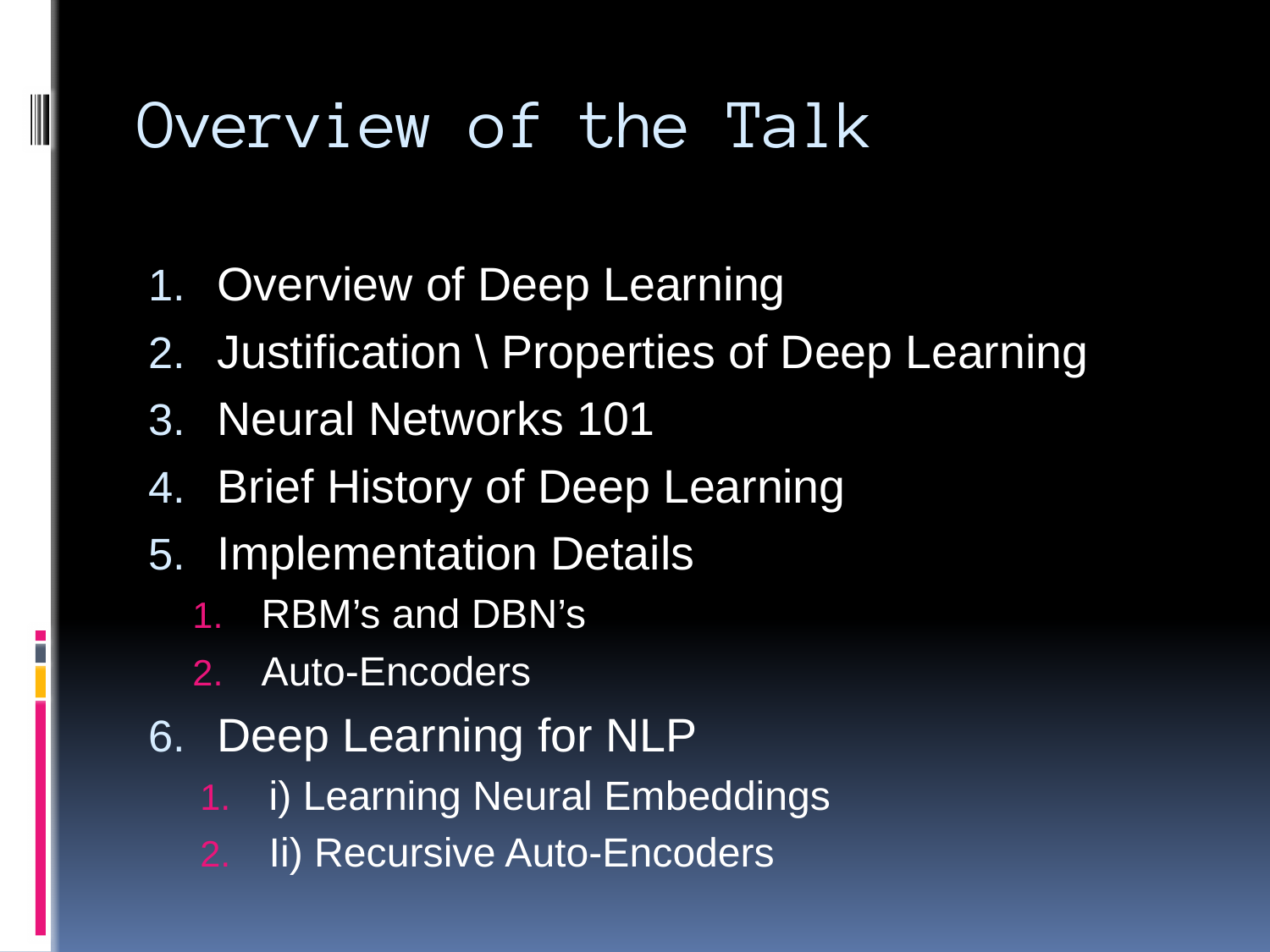

# Overview of the Talk
Overview of Deep Learning
Justification \ Properties of Deep Learning
Neural Networks 101
Brief History of Deep Learning
Implementation Details
RBM’s and DBN’s
Auto-Encoders
Deep Learning for NLP
i) Learning Neural Embeddings
Ii) Recursive Auto-Encoders